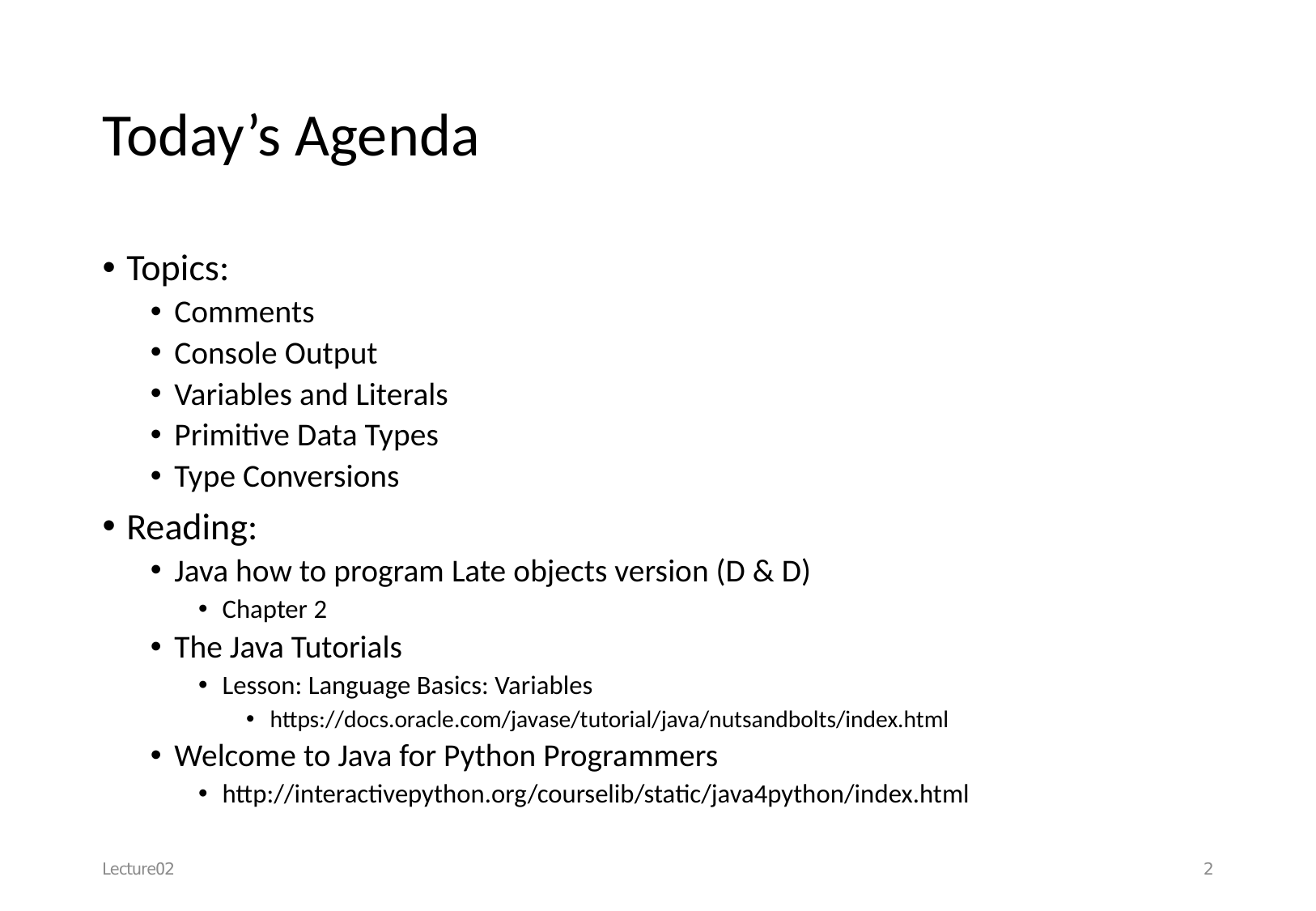

# Today’s Agenda
Topics:
Comments
Console Output
Variables and Literals
Primitive Data Types
Type Conversions
Reading:
Java how to program Late objects version (D & D)
Chapter 2
The Java Tutorials
Lesson: Language Basics: Variables
https://docs.oracle.com/javase/tutorial/java/nutsandbolts/index.html
Welcome to Java for Python Programmers
http://interactivepython.org/courselib/static/java4python/index.html

Lecture02
2